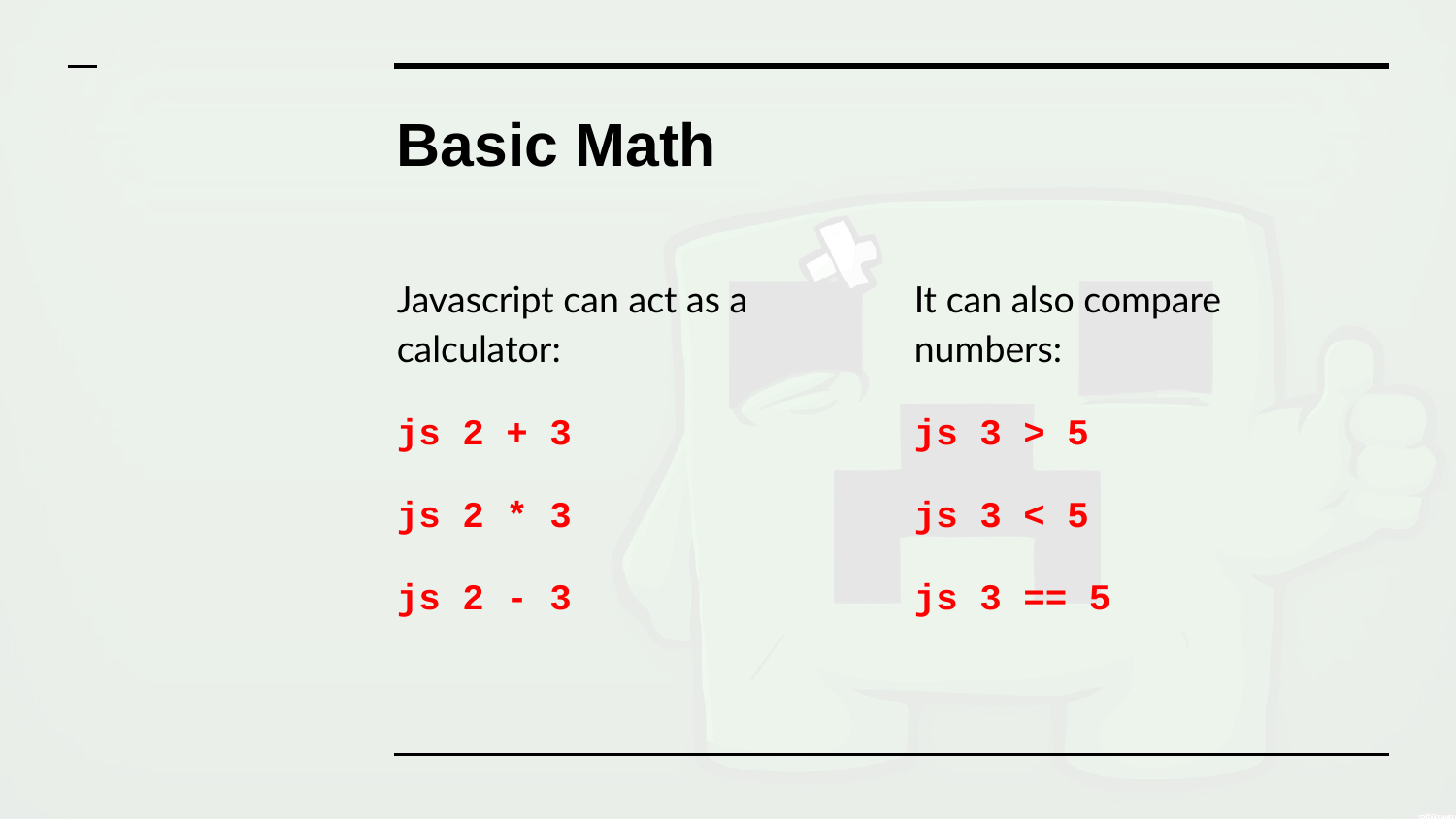

# Basic Math
Javascript can act as a calculator:
js 2 + 3
js 2 * 3
js 2 - 3

It can also compare numbers:
js 3 > 5
js 3 < 5
js 3 == 5